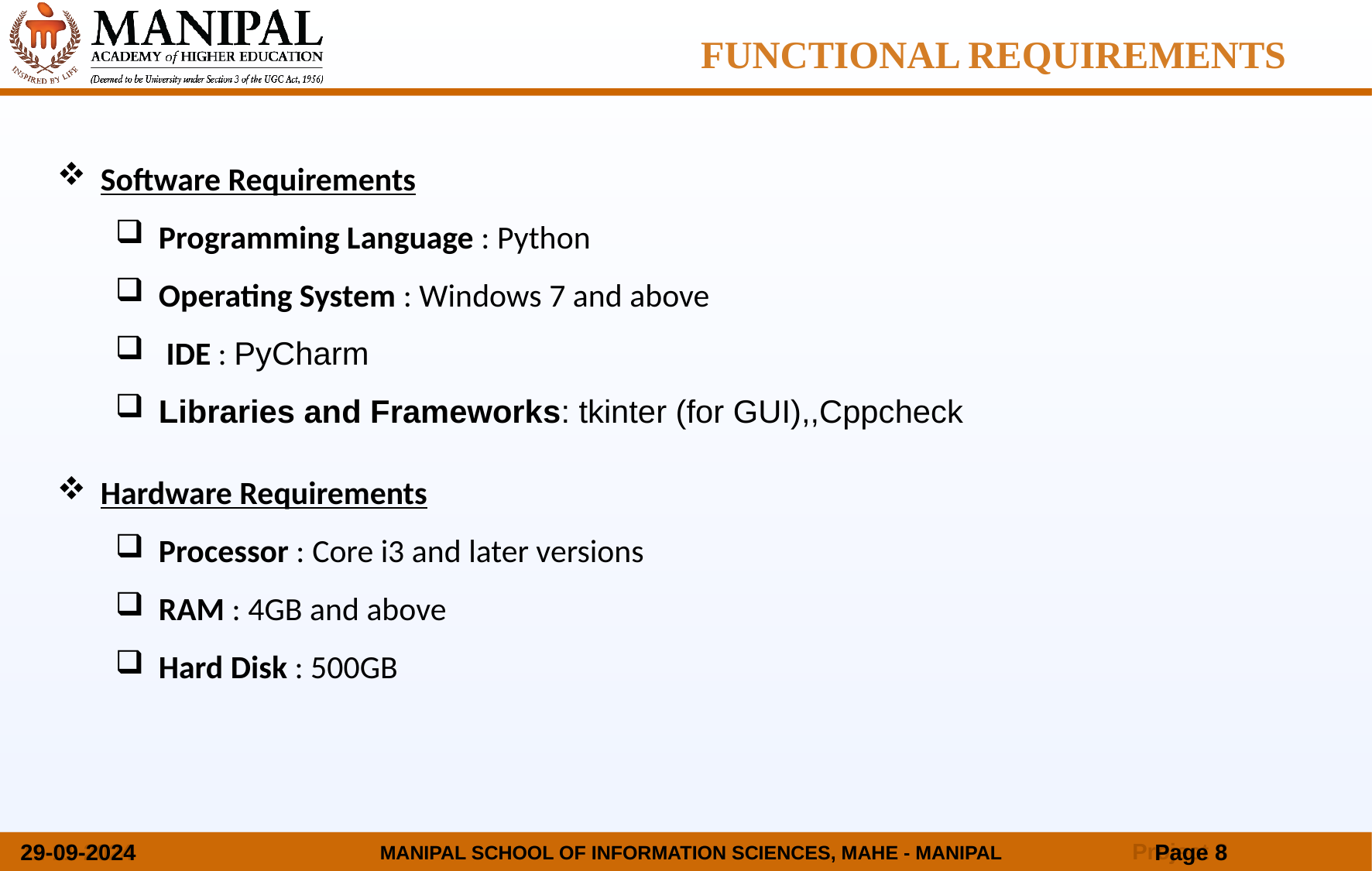

FUNCTIONAL REQUIREMENTS
Software Requirements
Programming Language : Python
Operating System : Windows 7 and above
 IDE : PyCharm
Libraries and Frameworks: tkinter (for GUI),,Cppcheck

Hardware Requirements
Processor : Core i3 and later versions
RAM : 4GB and above
Hard Disk : 500GB